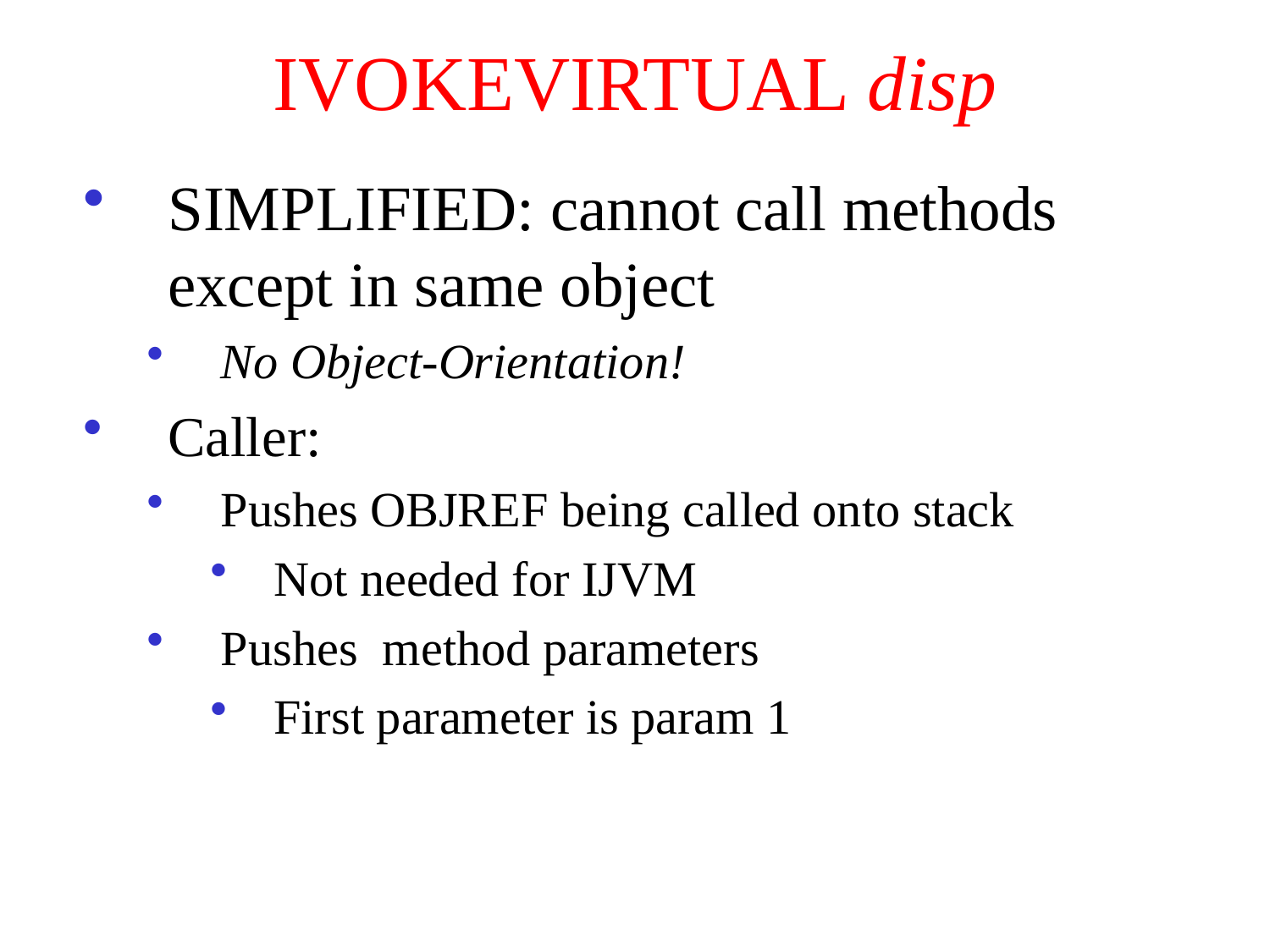

# IVOKEVIRTUAL disp
SIMPLIFIED: cannot call methods except in same object
No Object-Orientation!
Caller:
Pushes OBJREF being called onto stack
Not needed for IJVM
Pushes  method parameters
First parameter is param 1